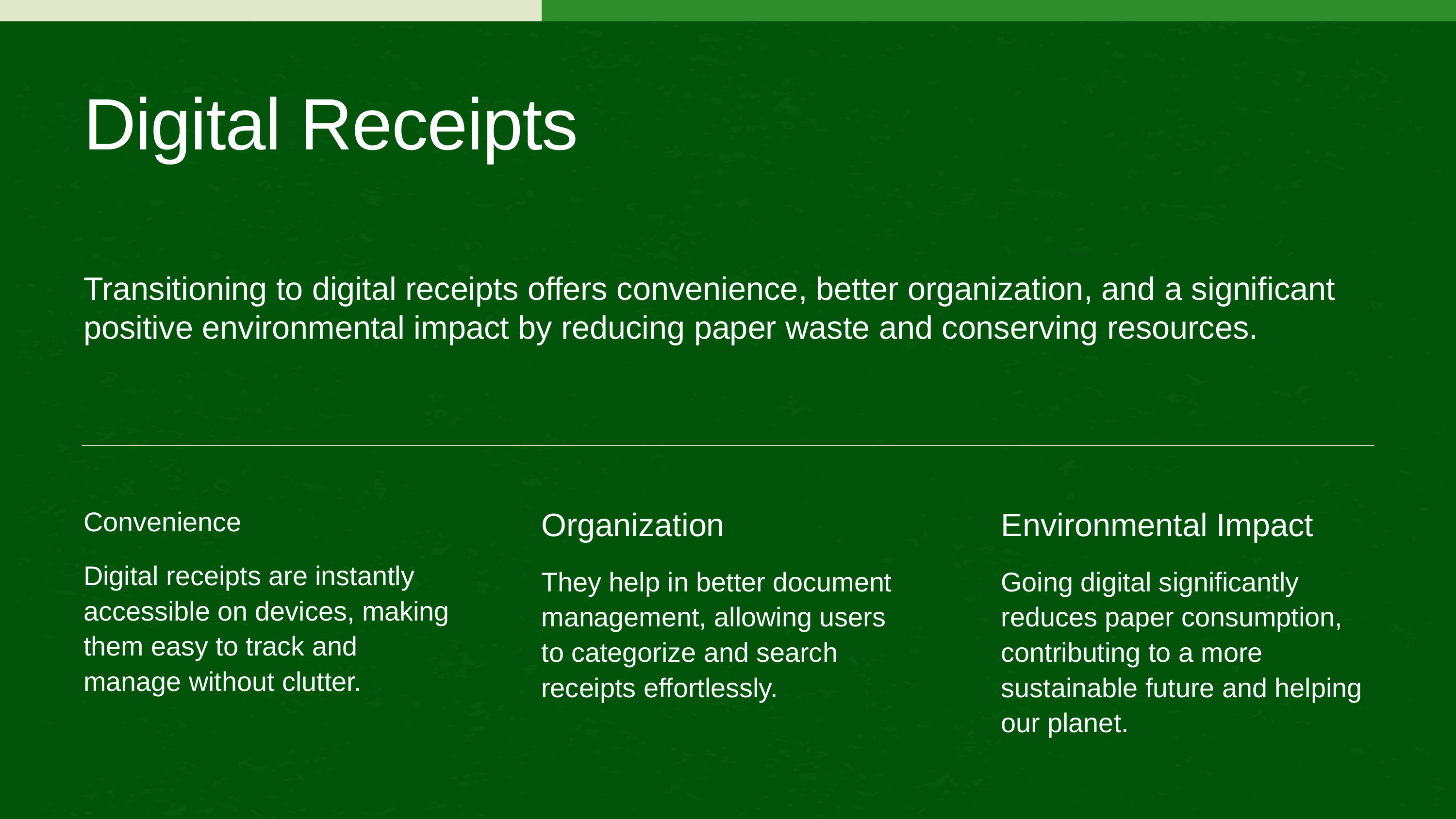

Digital Receipts
Transitioning to digital receipts offers convenience, better organization, and a significant positive environmental impact by reducing paper waste and conserving resources.

Organization
They help in better document management, allowing users to categorize and search receipts effortlessly.
Environmental Impact
Going digital significantly reduces paper consumption, contributing to a more sustainable future and helping our planet.
Convenience
Digital receipts are instantly accessible on devices, making them easy to track and manage without clutter.